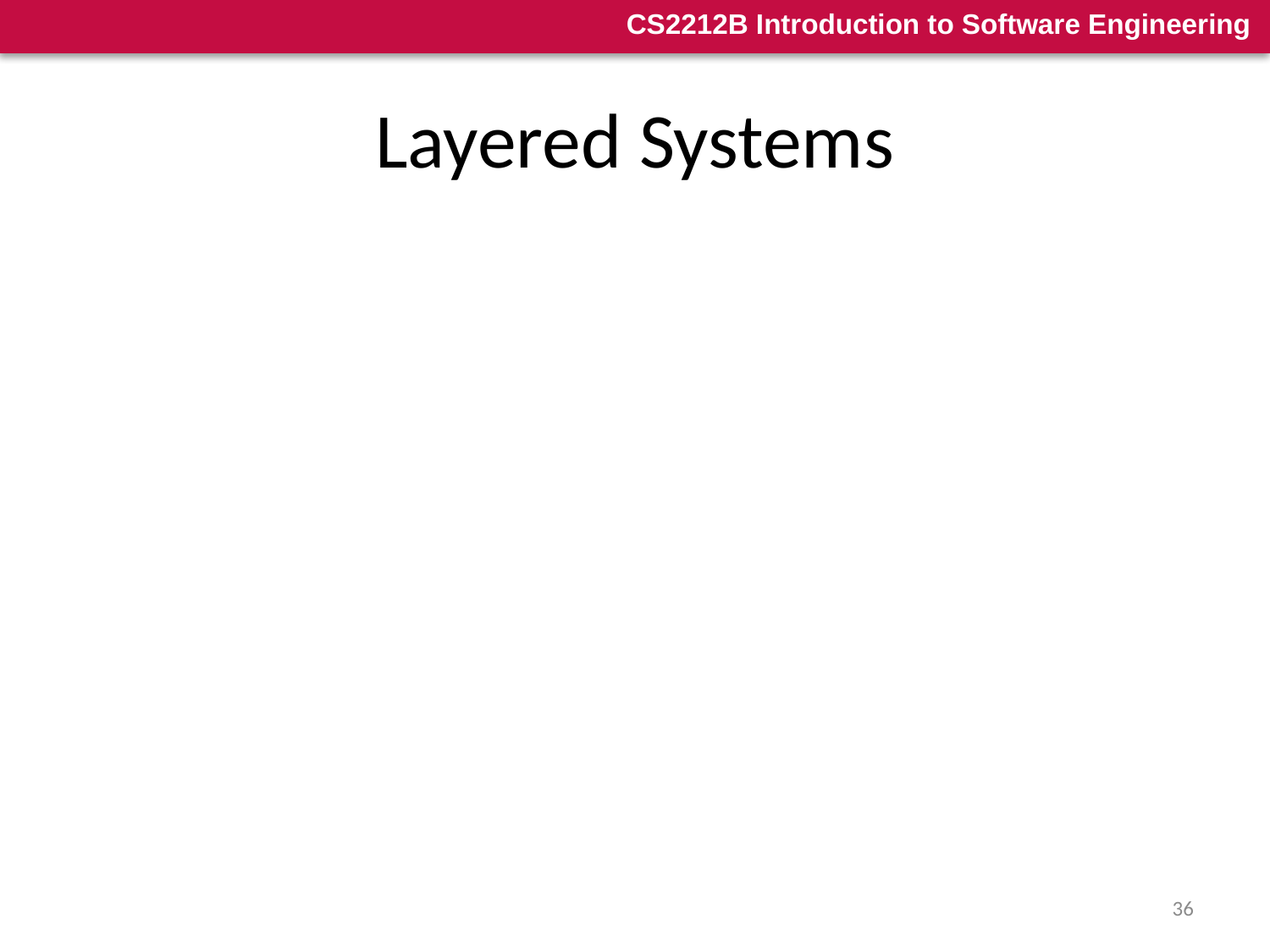

# Layered Systems
Applicability
A large system that is characterised by a mix of high and low level issues, where high level issues depend on lower level ones.

Components
Group of subtasks which implement a ‘virtual machine’ at some layer in the hierarchy

Connectors
Protocols / interface that define how the layers will interact
36